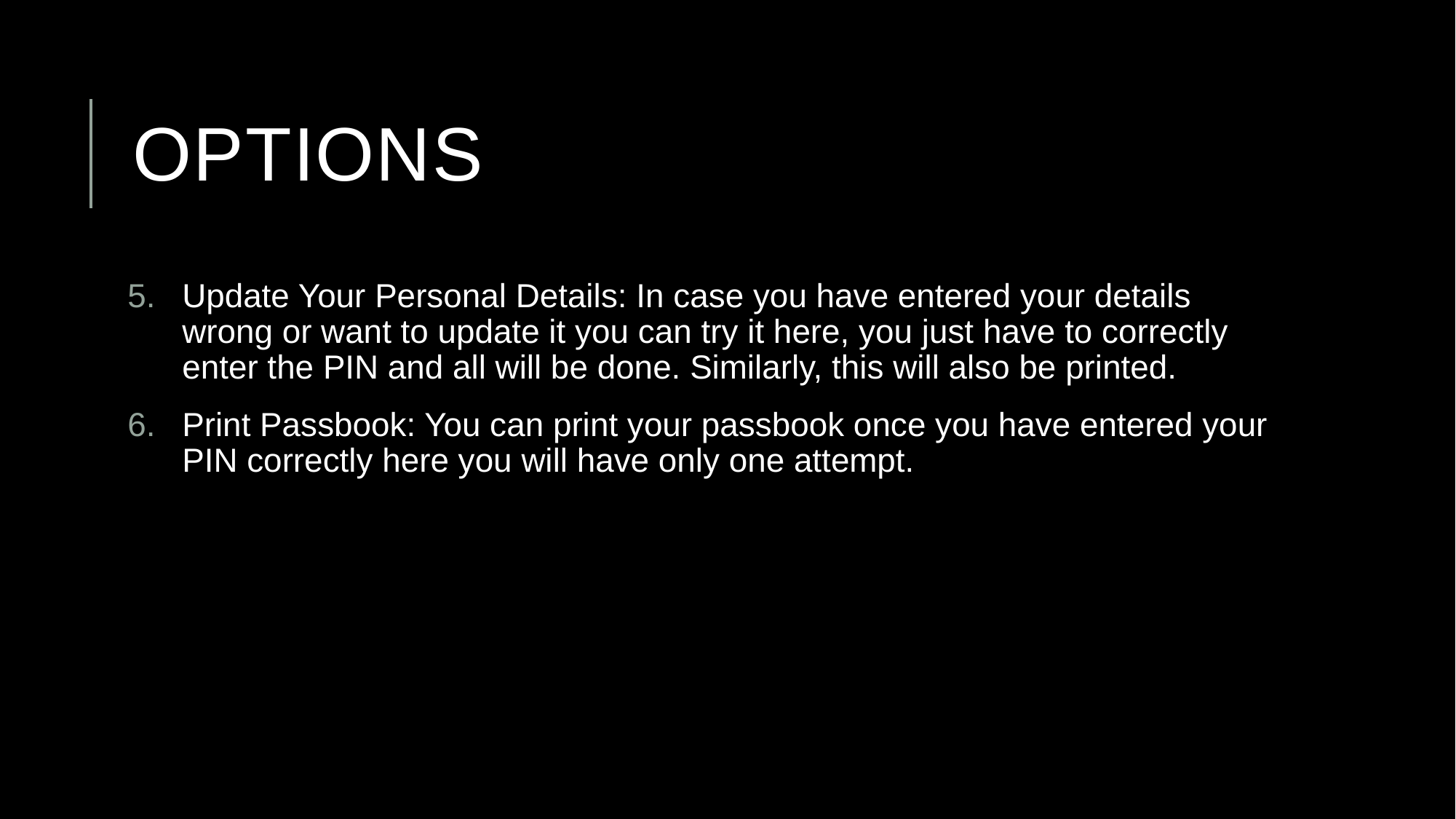

# OPTIONS
Update Your Personal Details: In case you have entered your details wrong or want to update it you can try it here, you just have to correctly enter the PIN and all will be done. Similarly, this will also be printed.
Print Passbook: You can print your passbook once you have entered your PIN correctly here you will have only one attempt.